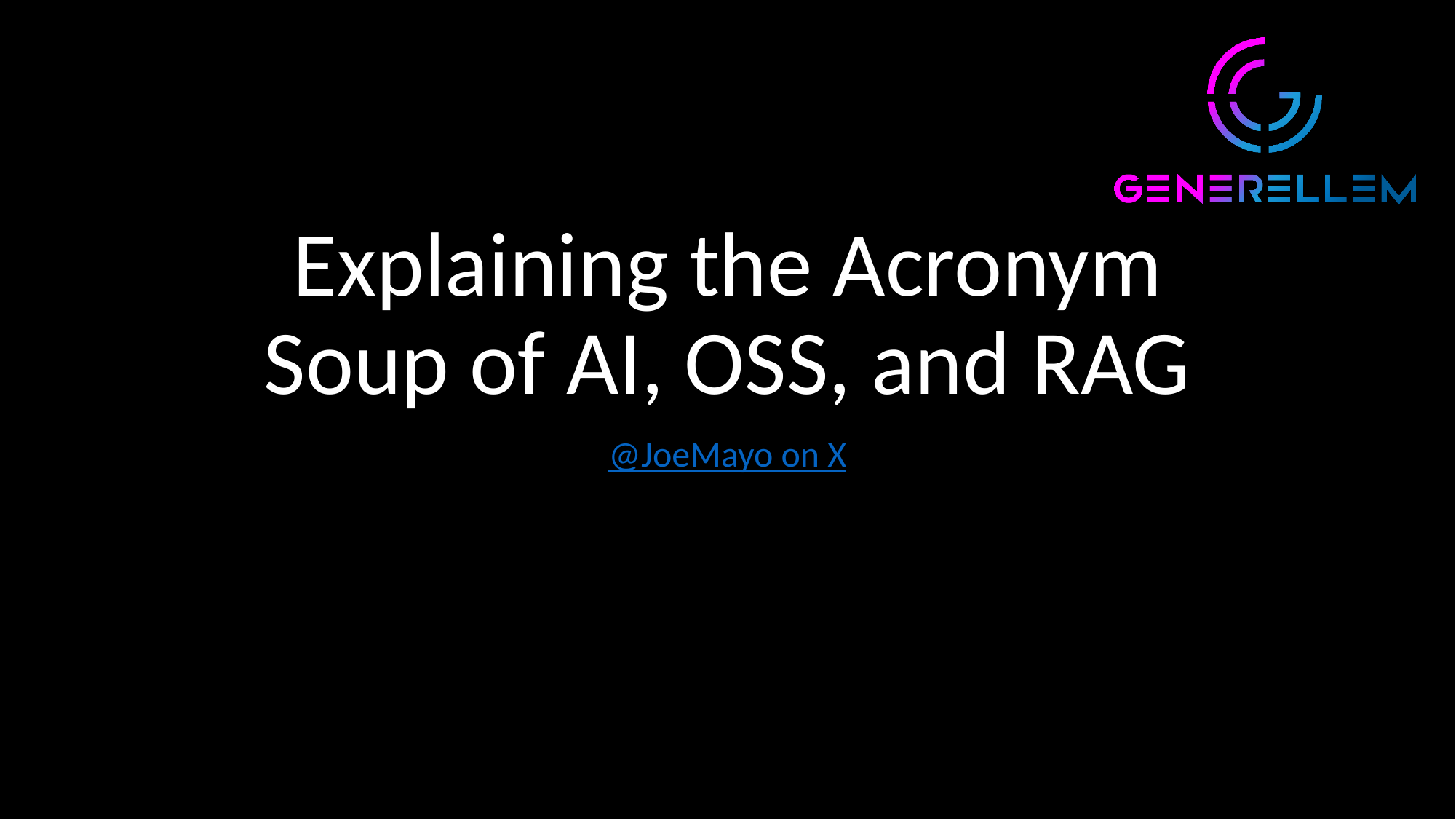

# Explaining the Acronym Soup of AI, OSS, and RAG
@JoeMayo on X